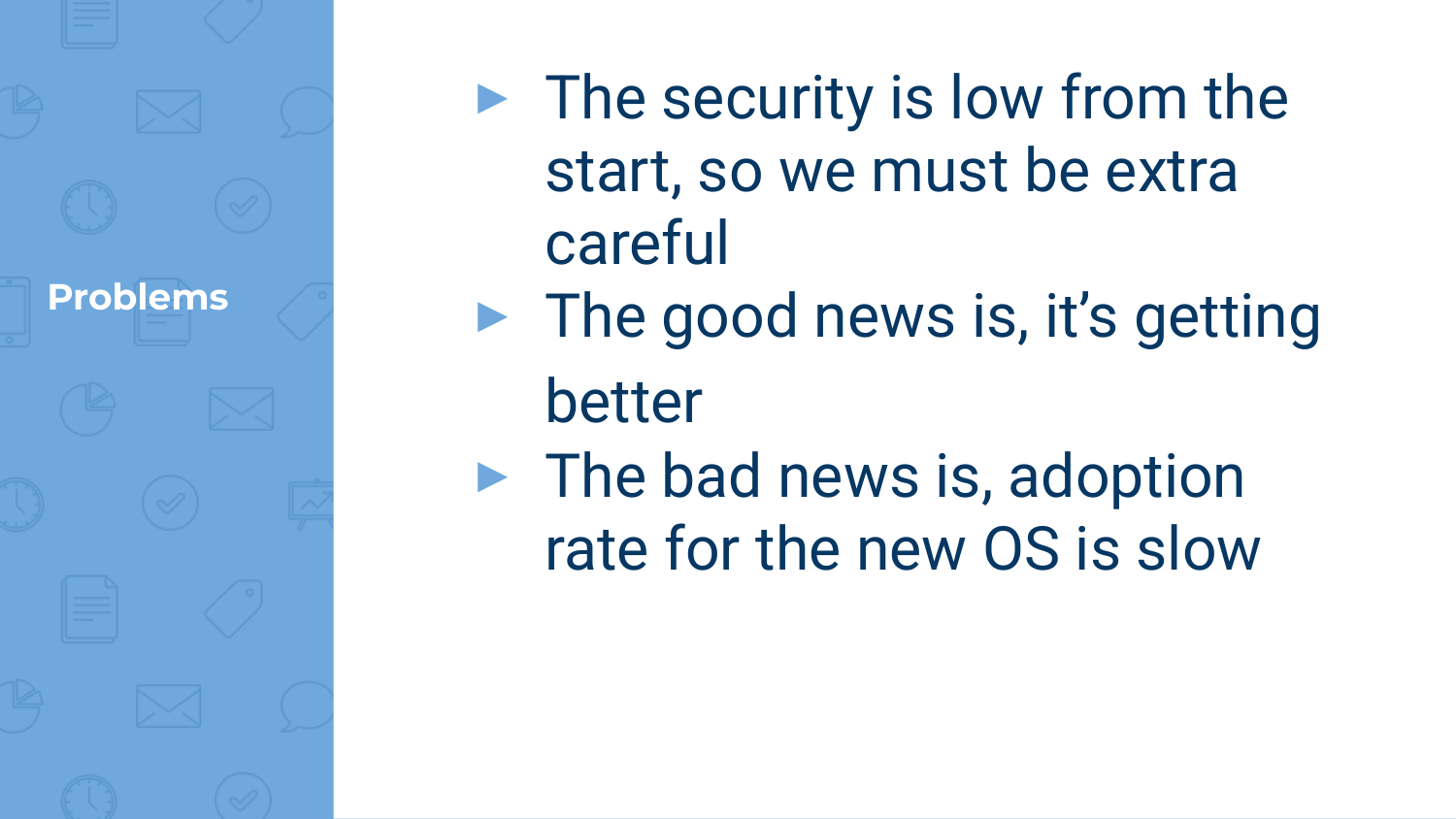

The security is low from the start, so we must be extra careful
The good news is, it’s getting better 👍
The bad news is, adoption rate for the new OS is slow

# Problems